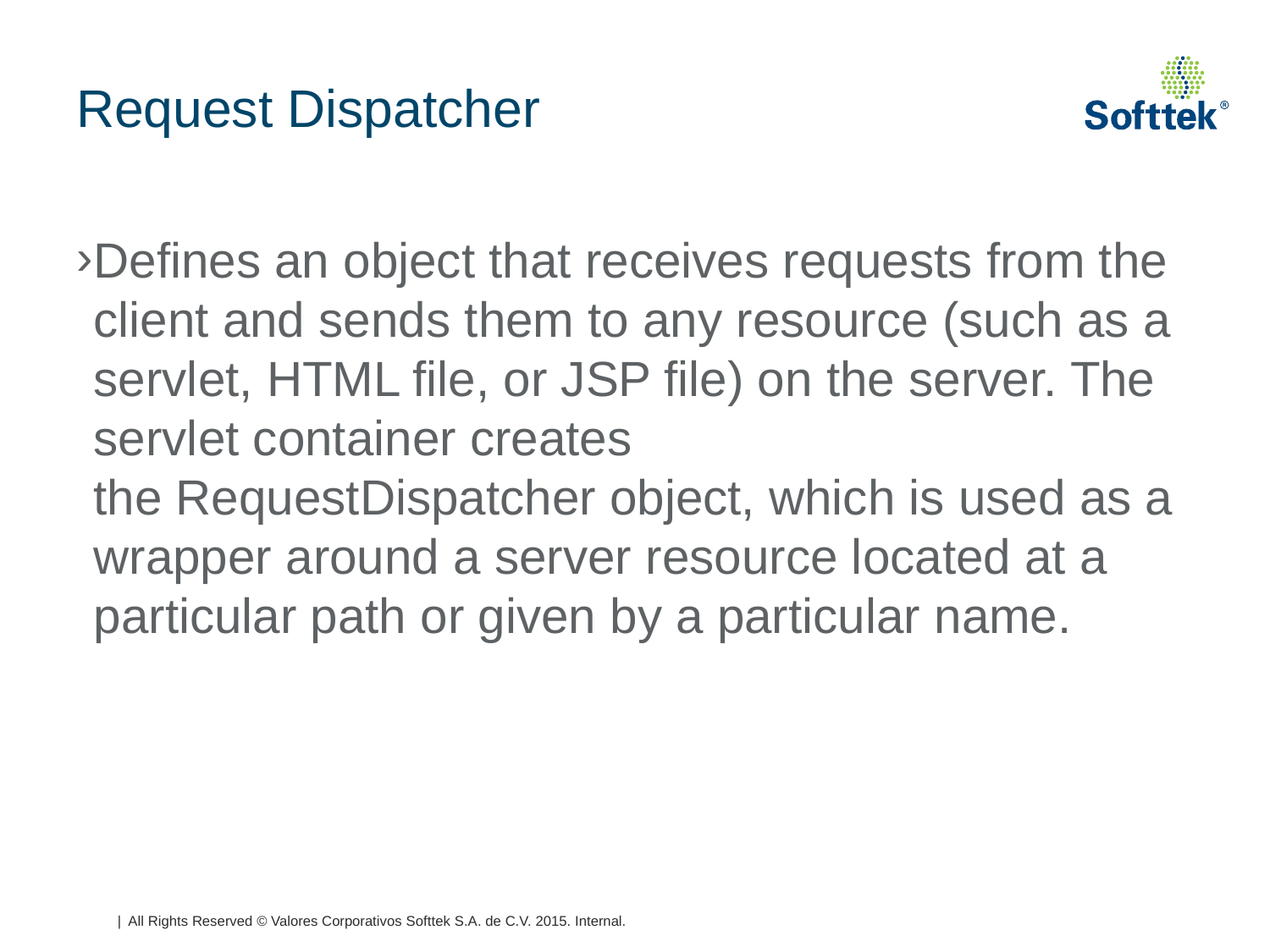

# Request Dispatcher
Defines an object that receives requests from the client and sends them to any resource (such as a servlet, HTML file, or JSP file) on the server. The servlet container creates the RequestDispatcher object, which is used as a wrapper around a server resource located at a particular path or given by a particular name.